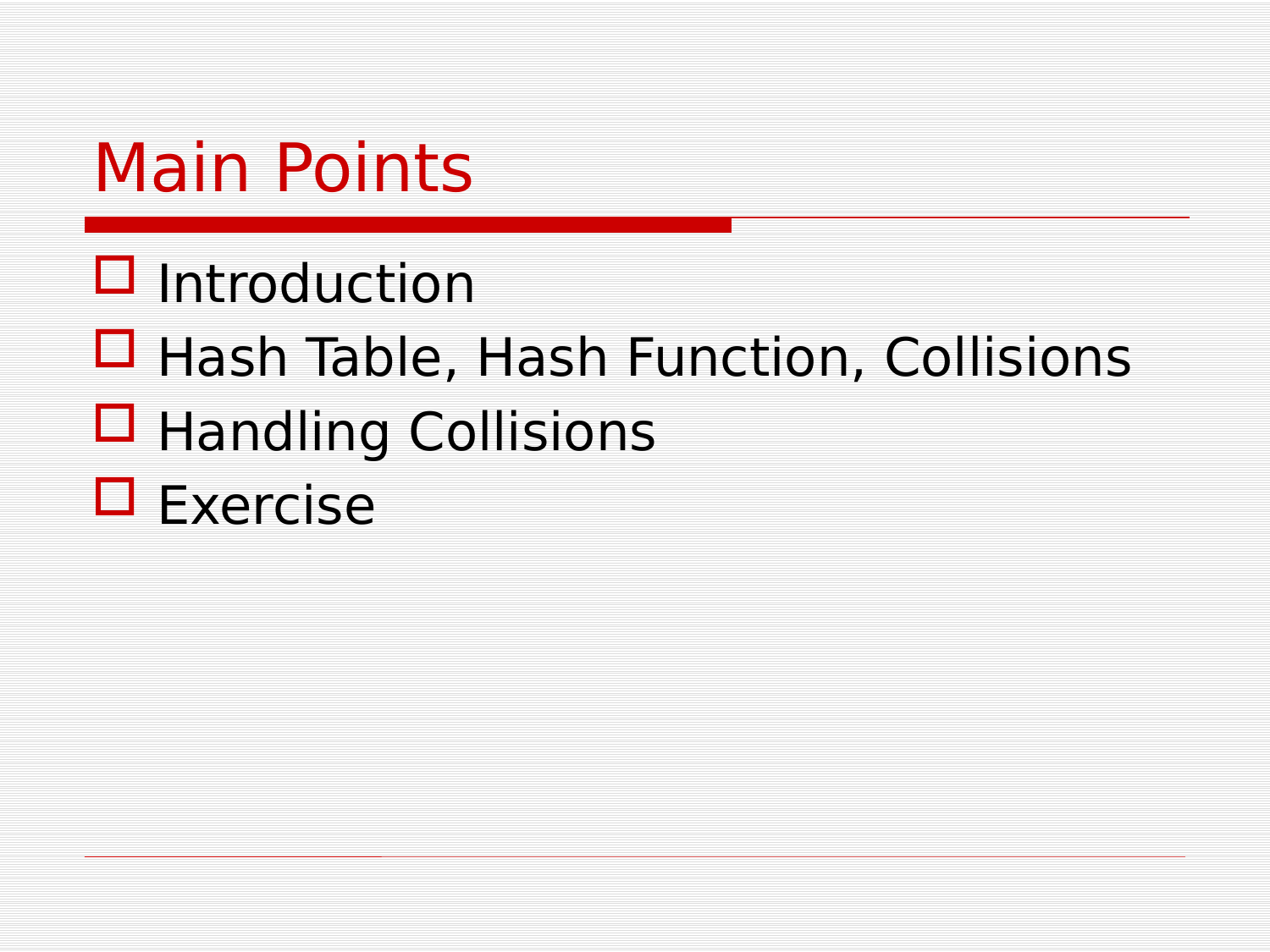

# Main Points
Introduction
Hash Table, Hash Function, Collisions
Handling Collisions
Exercise